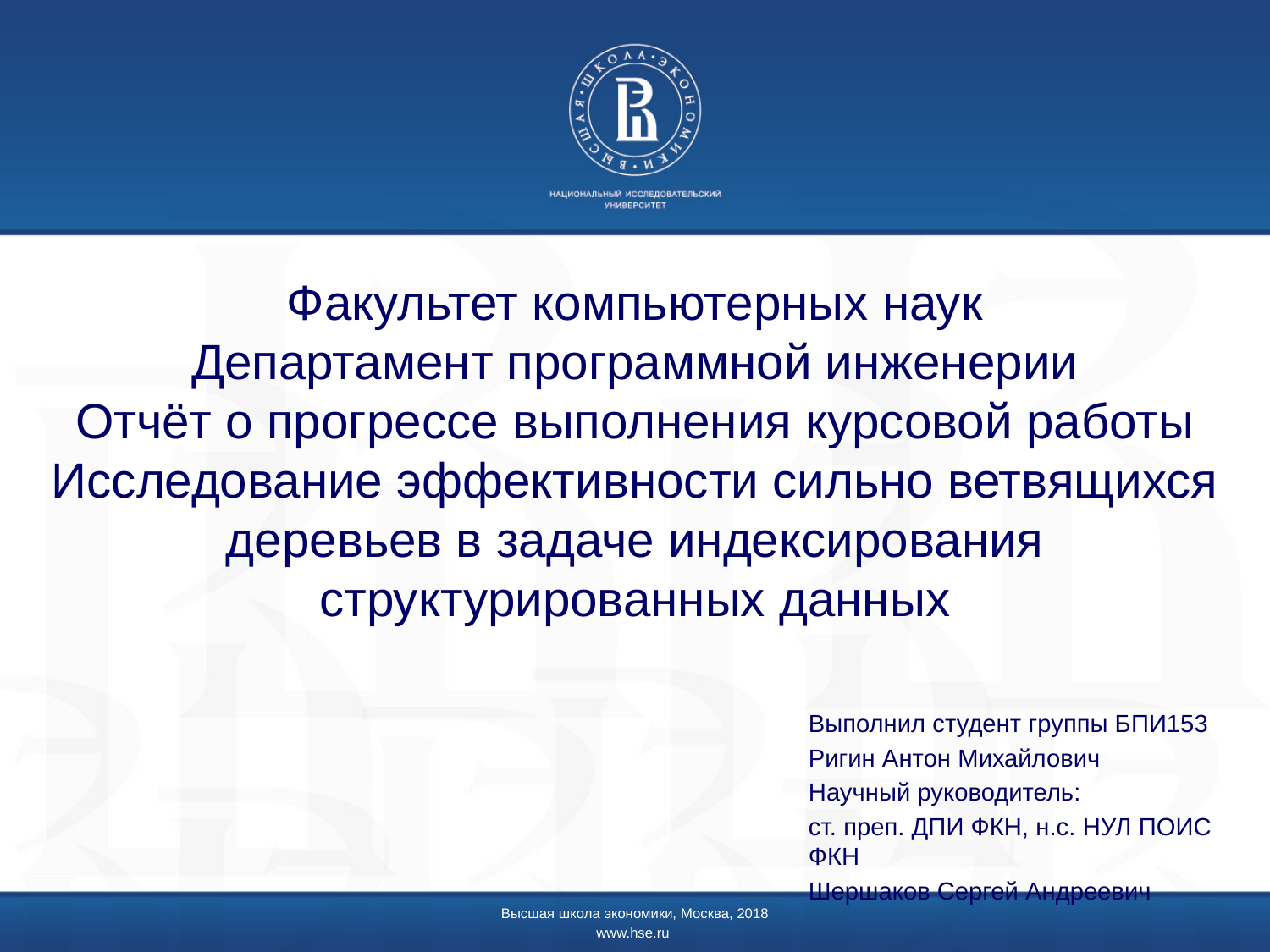

# Факультет компьютерных наук Департамент программной инженерии Отчёт о прогрессе выполнения курсовой работы Исследование эффективности сильно ветвящихся деревьев в задаче индексирования структурированных данных
Выполнил студент группы БПИ153
Ригин Антон Михайлович
Научный руководитель:
ст. преп. ДПИ ФКН, н.с. НУЛ ПОИС ФКН
Шершаков Сергей Андреевич
Высшая школа экономики, Москва, 2018
www.hse.ru